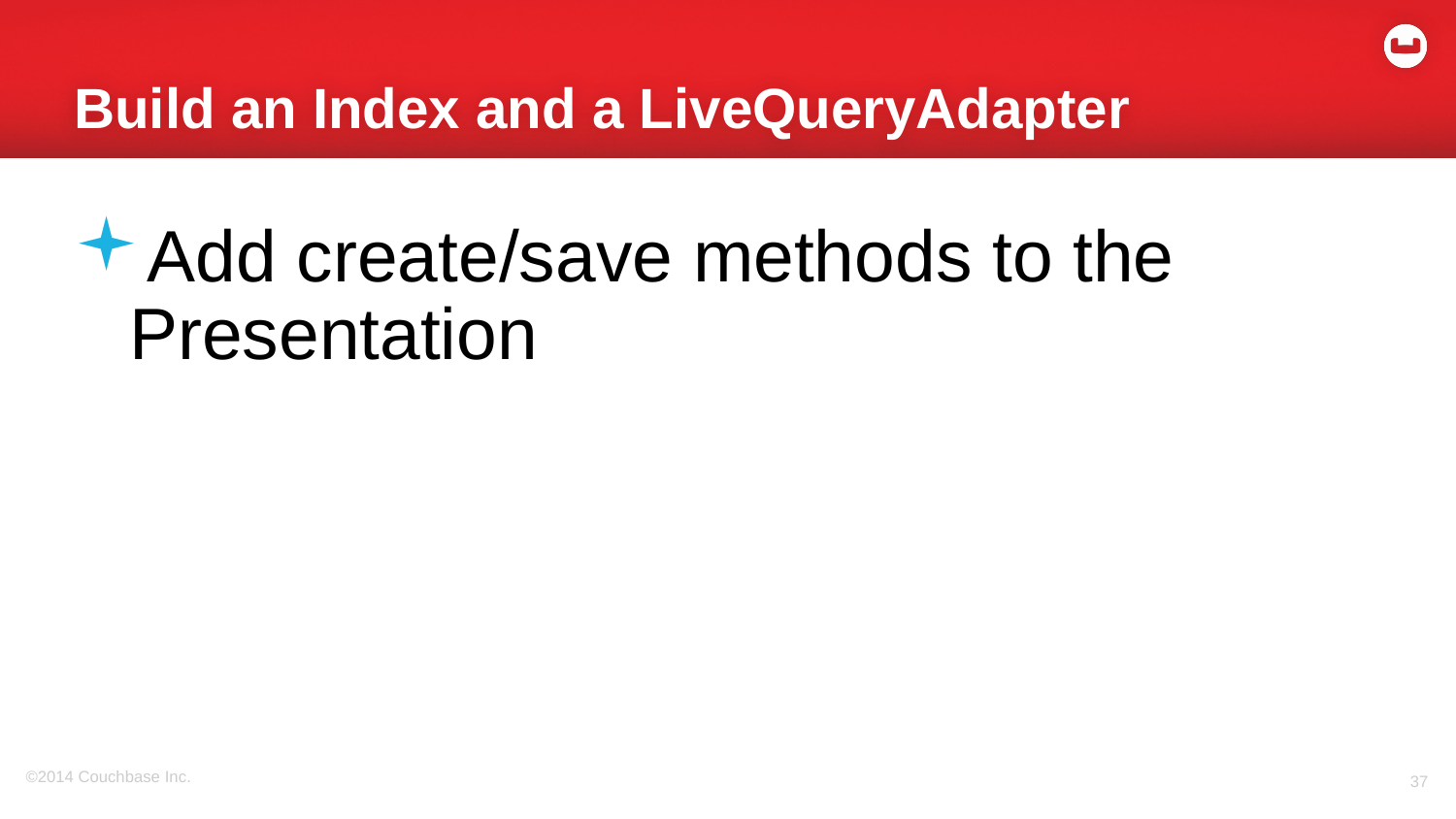

# Build an Index and a LiveQueryAdapter
Add create/save methods to the Presentation
37